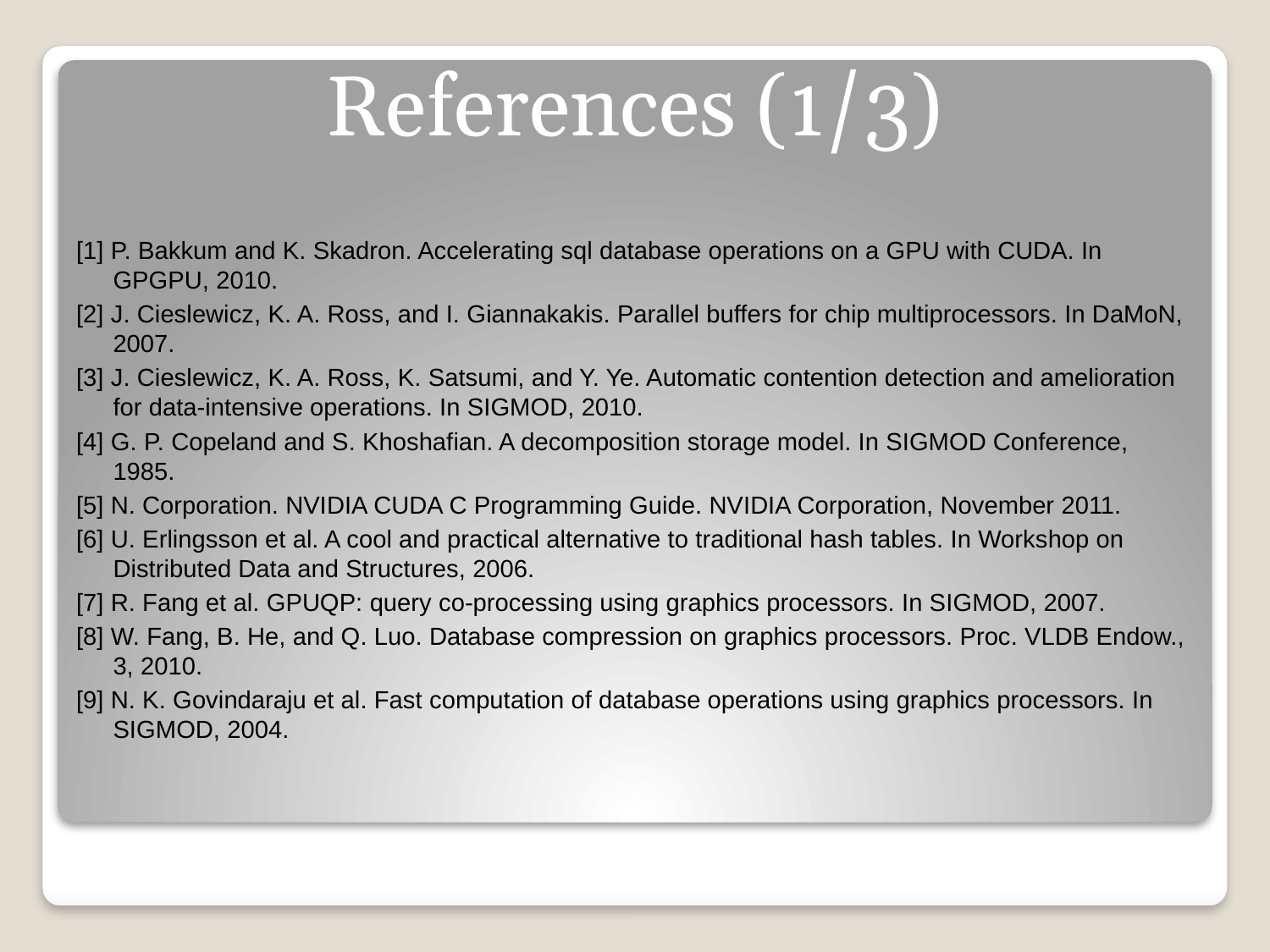

# References (1/3)
[1] P. Bakkum and K. Skadron. Accelerating sql database operations on a GPU with CUDA. In GPGPU, 2010.
[2] J. Cieslewicz, K. A. Ross, and I. Giannakakis. Parallel buffers for chip multiprocessors. In DaMoN, 2007.
[3] J. Cieslewicz, K. A. Ross, K. Satsumi, and Y. Ye. Automatic contention detection and amelioration for data-intensive operations. In SIGMOD, 2010.
[4] G. P. Copeland and S. Khoshafian. A decomposition storage model. In SIGMOD Conference, 1985.
[5] N. Corporation. NVIDIA CUDA C Programming Guide. NVIDIA Corporation, November 2011.
[6] U. Erlingsson et al. A cool and practical alternative to traditional hash tables. In Workshop on Distributed Data and Structures, 2006.
[7] R. Fang et al. GPUQP: query co-processing using graphics processors. In SIGMOD, 2007.
[8] W. Fang, B. He, and Q. Luo. Database compression on graphics processors. Proc. VLDB Endow., 3, 2010.
[9] N. K. Govindaraju et al. Fast computation of database operations using graphics processors. In SIGMOD, 2004.